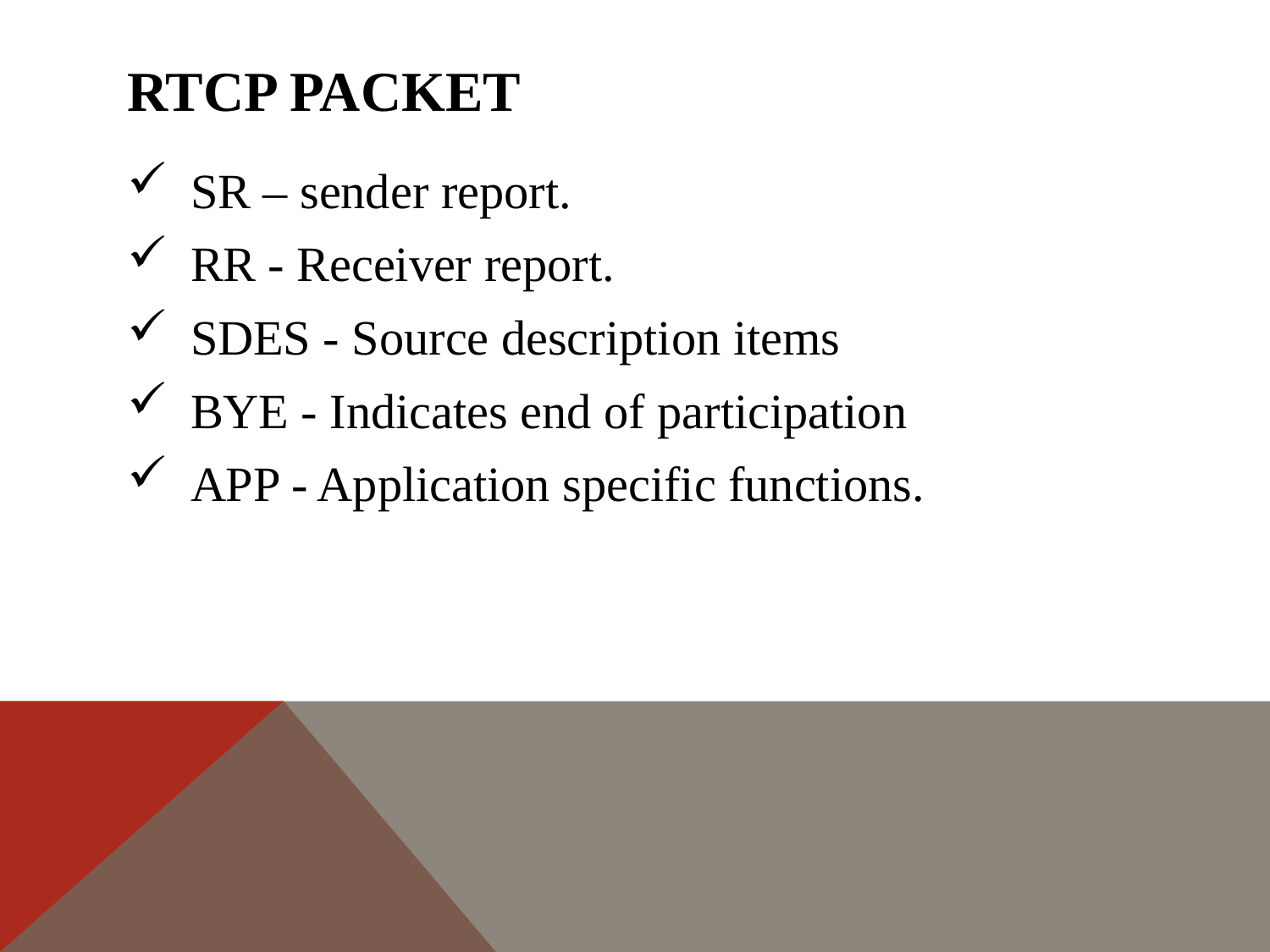

# RTCP packet
SR – sender report.
RR - Receiver report.
SDES - Source description items
BYE - Indicates end of participation
APP - Application specific functions.